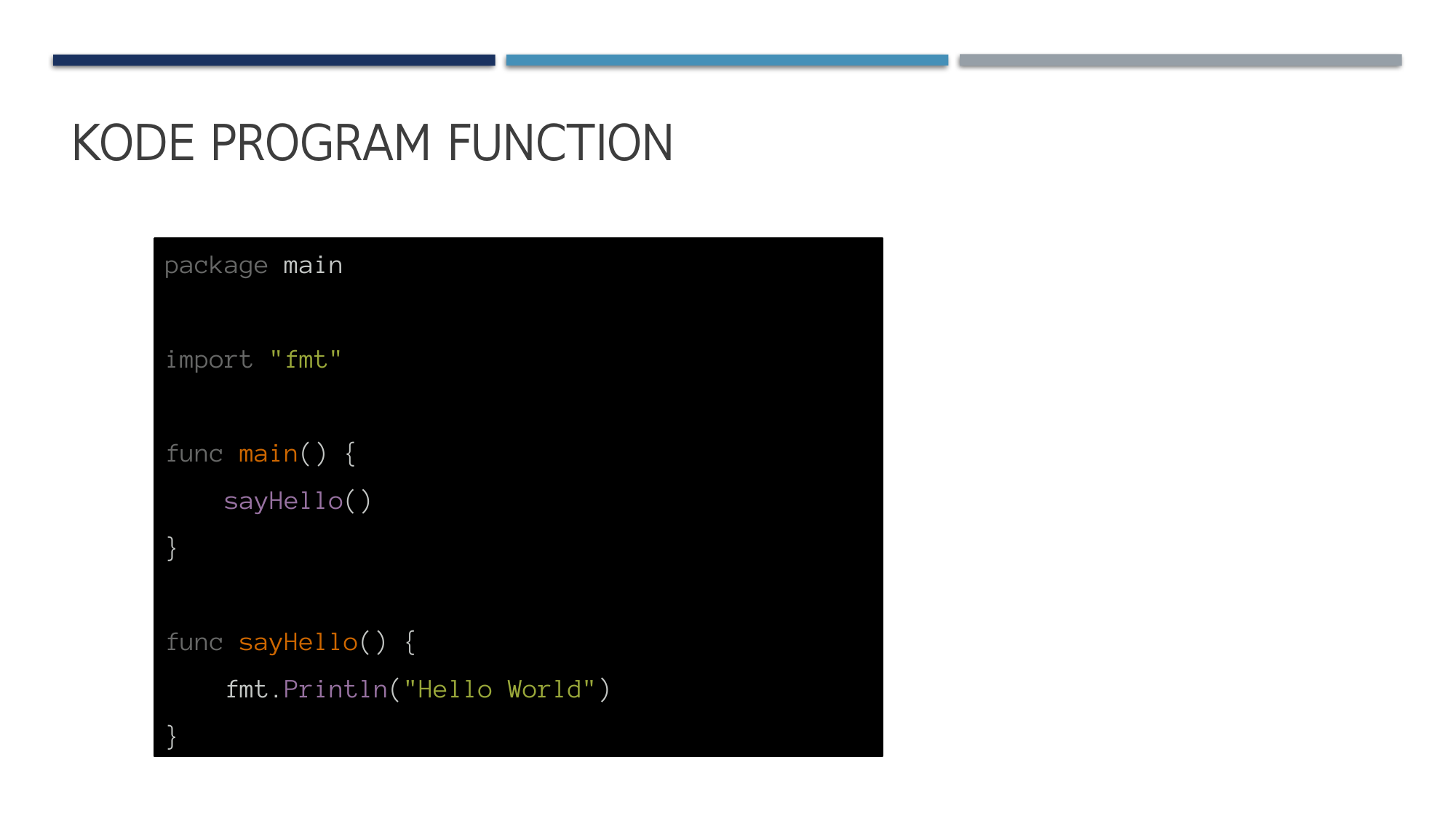

# Kode Program Function
package main

import "fmt"

func main() {
    sayHello()
}

func sayHello() {
    fmt.Println("Hello World")
}